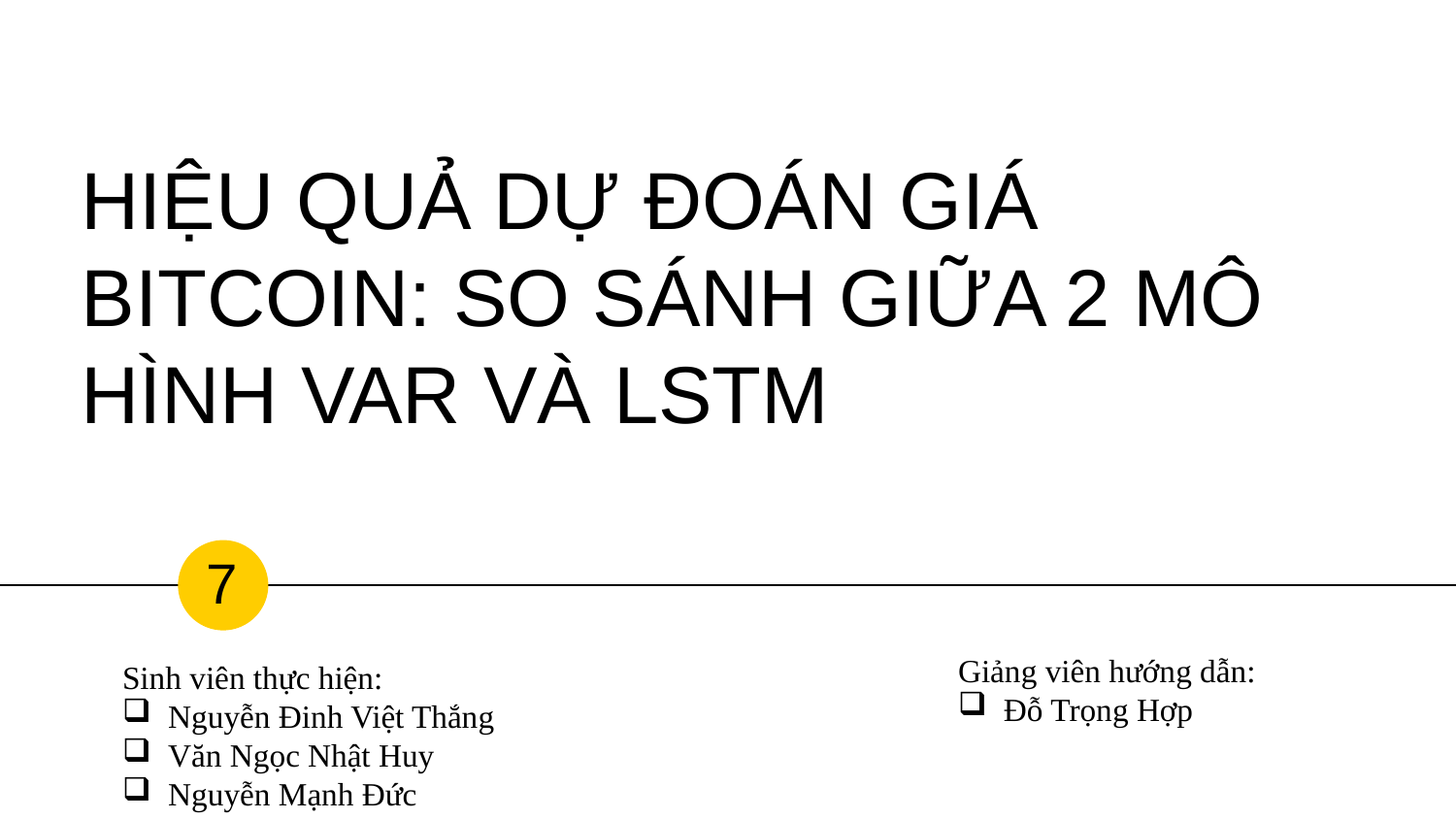

HIỆU QUẢ DỰ ĐOÁN GIÁ BITCOIN: SO SÁNH GIỮA 2 MÔ HÌNH VAR VÀ LSTM

7
Giảng viên hướng dẫn:
Đỗ Trọng Hợp
Sinh viên thực hiện:
Nguyễn Đinh Việt Thắng
Văn Ngọc Nhật Huy
Nguyễn Mạnh Đức